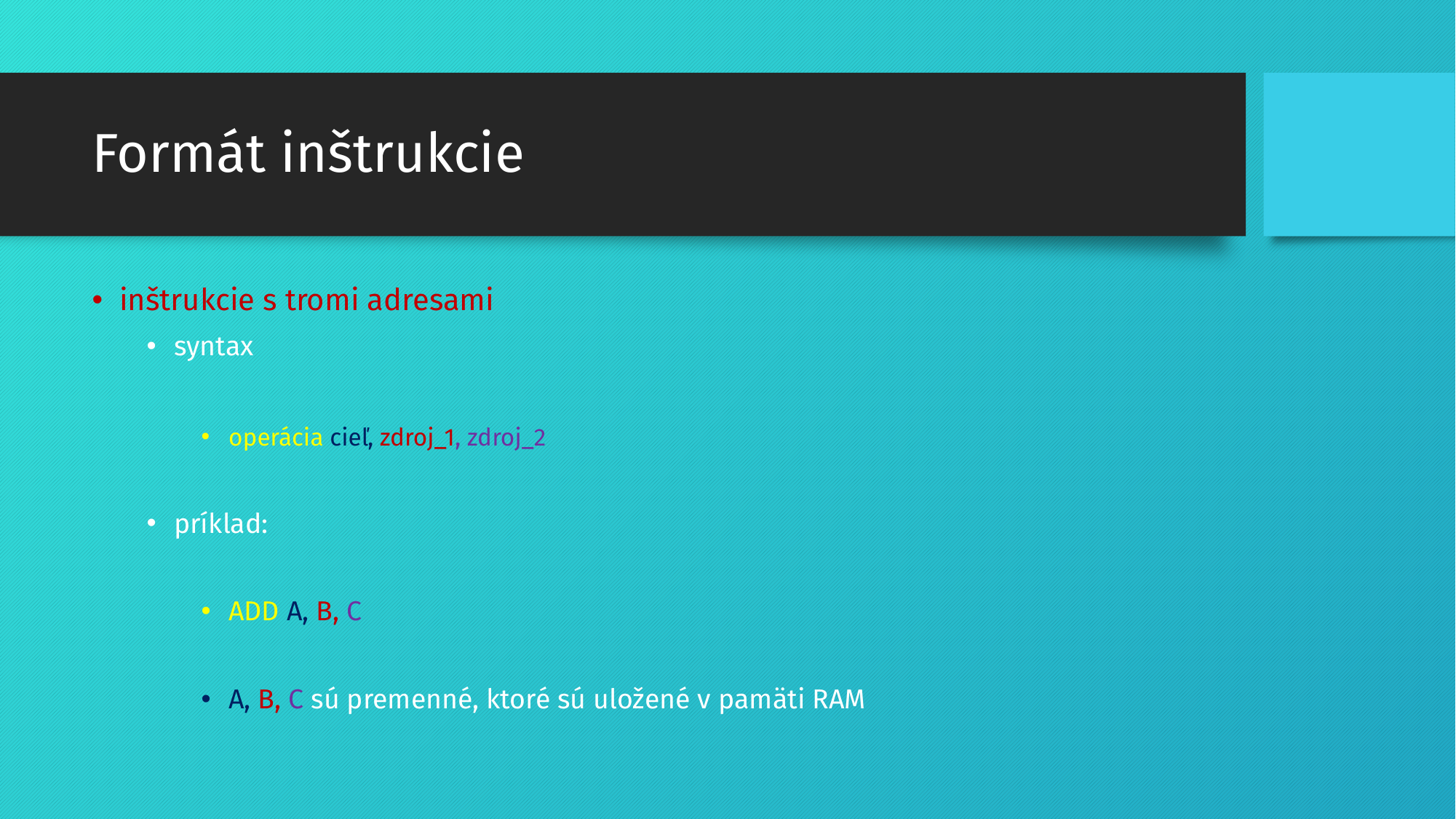

# Formát inštrukcie
inštrukcie s tromi adresami
syntax

operácia cieľ, zdroj_1, zdroj_2

príklad:

ADD A, B, C

A, B, C sú premenné, ktoré sú uložené v pamäti RAM